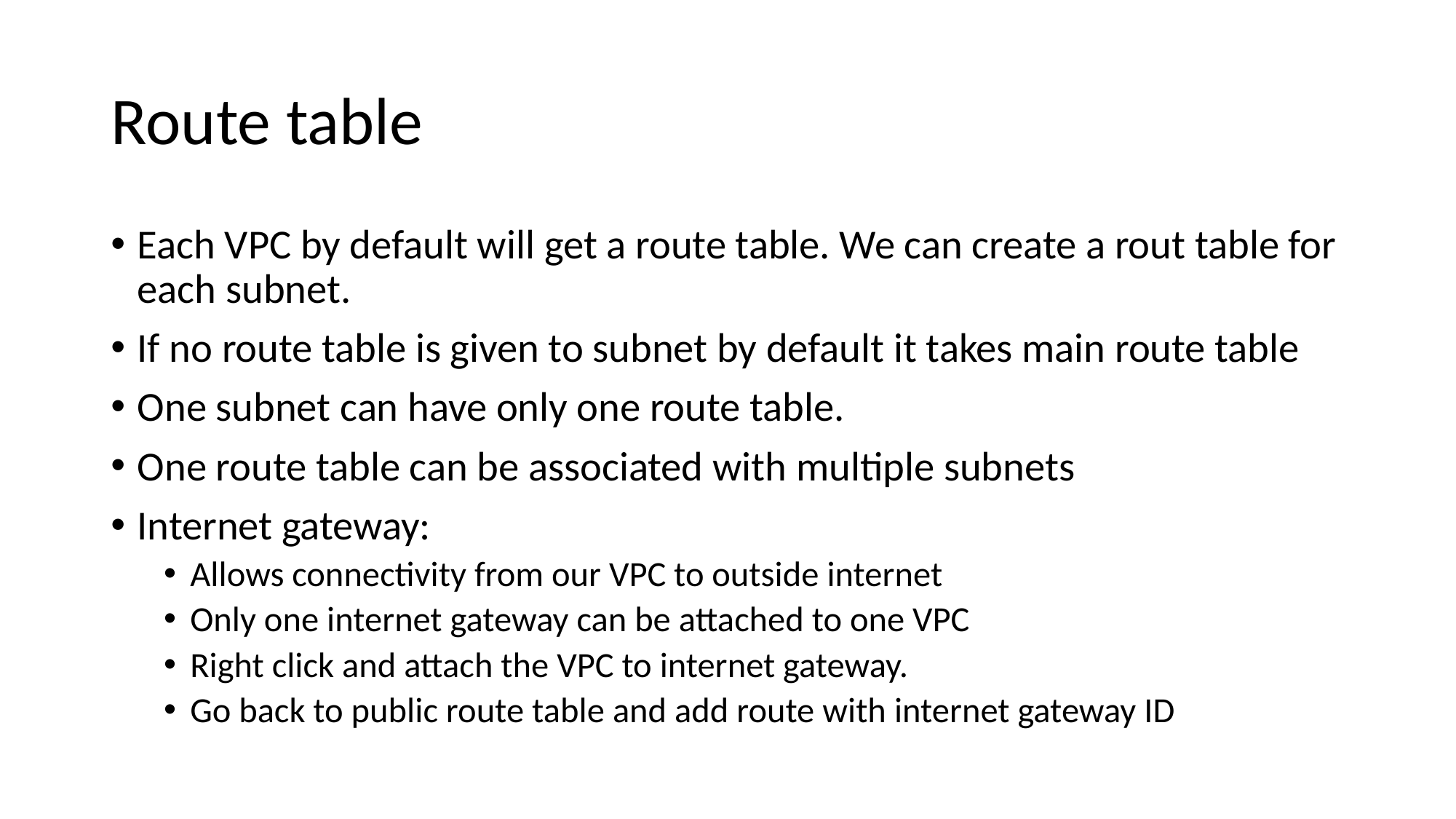

# Route table
Each VPC by default will get a route table. We can create a rout table for each subnet.
If no route table is given to subnet by default it takes main route table
One subnet can have only one route table.
One route table can be associated with multiple subnets
Internet gateway:
Allows connectivity from our VPC to outside internet
Only one internet gateway can be attached to one VPC
Right click and attach the VPC to internet gateway.
Go back to public route table and add route with internet gateway ID